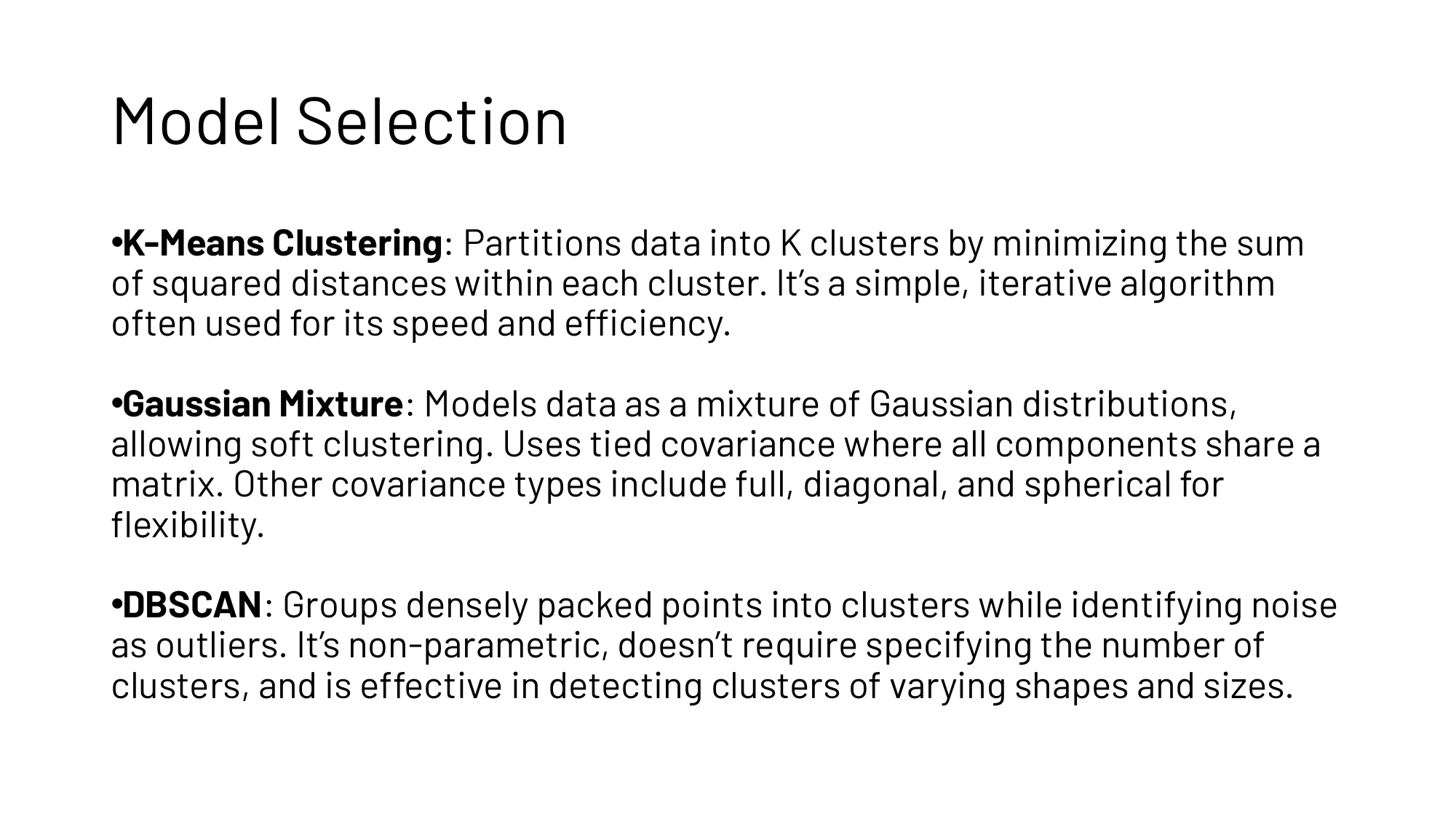

# Model Selection
K-Means Clustering: Partitions data into K clusters by minimizing the sum of squared distances within each cluster. It’s a simple, iterative algorithm often used for its speed and efficiency.

Gaussian Mixture: Models data as a mixture of Gaussian distributions, allowing soft clustering. Uses tied covariance where all components share a matrix. Other covariance types include full, diagonal, and spherical for flexibility.

DBSCAN: Groups densely packed points into clusters while identifying noise as outliers. It’s non-parametric, doesn’t require specifying the number of clusters, and is effective in detecting clusters of varying shapes and sizes.